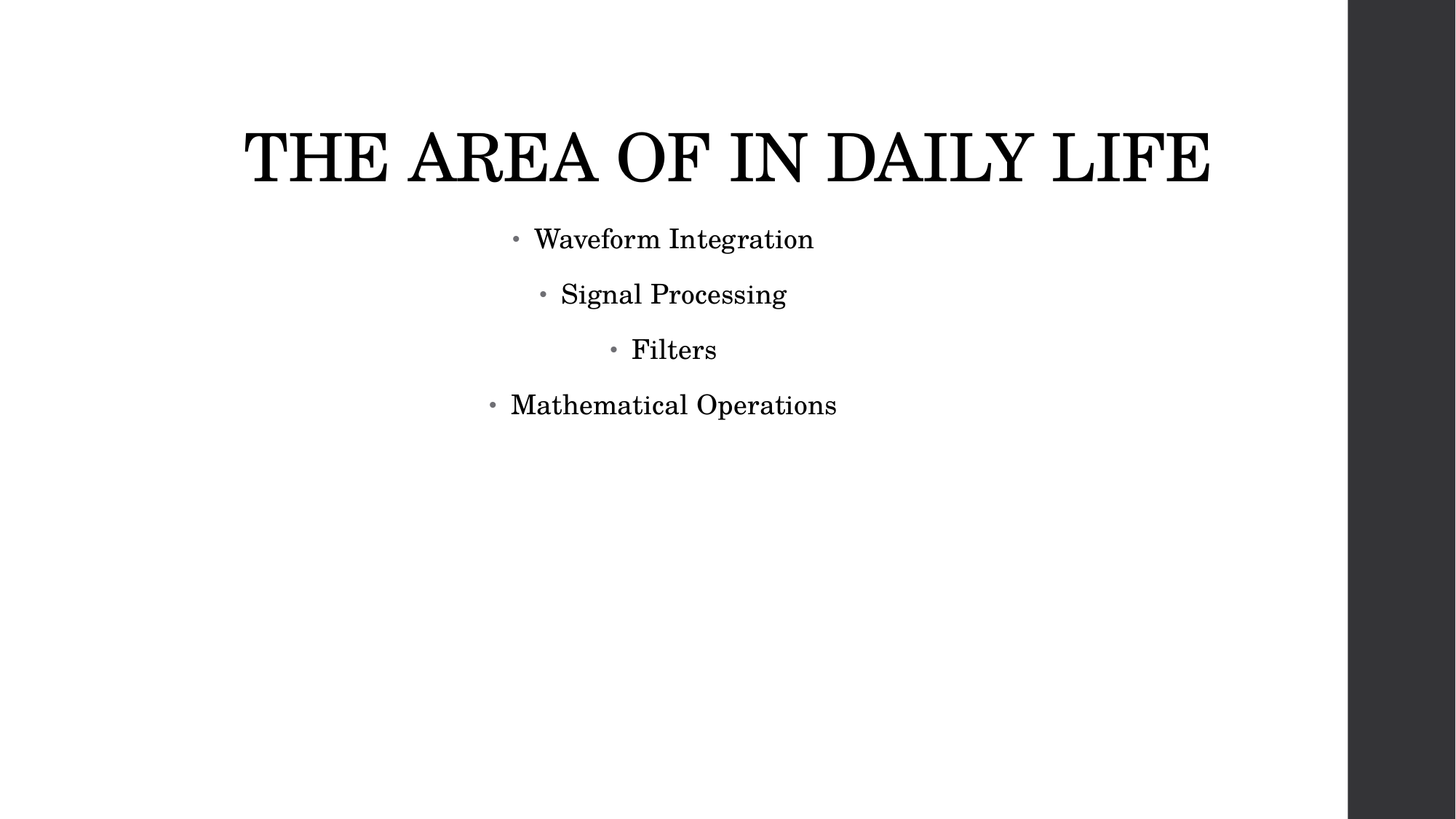

# THE AREA OF IN DAILY LIFE
Waveform Integration
Signal Processing
Filters
Mathematical Operations